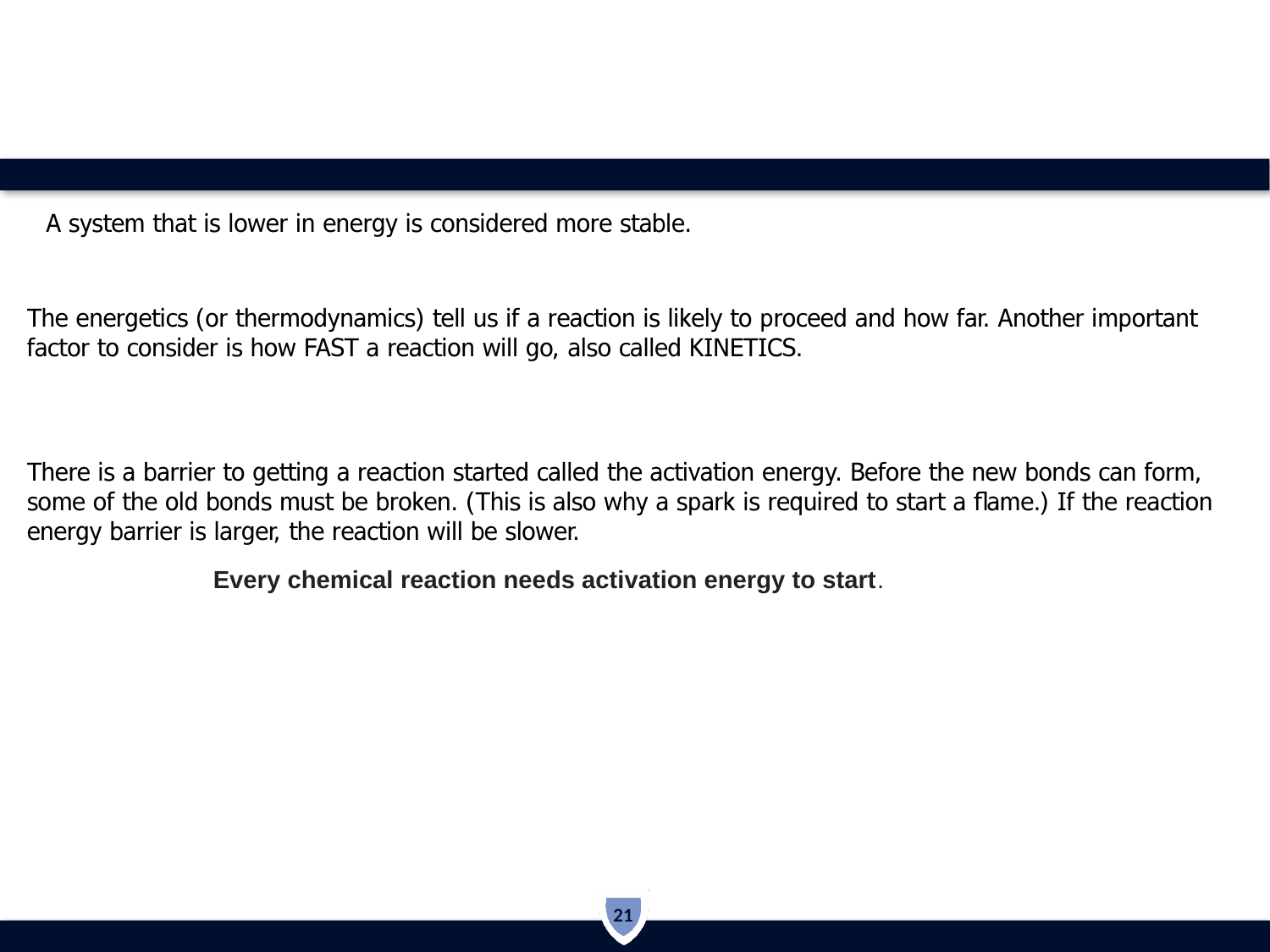

A system that is lower in energy is considered more stable.
The energetics (or thermodynamics) tell us if a reaction is likely to proceed and how far. Another important factor to consider is how FAST a reaction will go, also called KINETICS.
There is a barrier to getting a reaction started called the activation energy. Before the new bonds can form, some of the old bonds must be broken. (This is also why a spark is required to start a flame.) If the reaction energy barrier is larger, the reaction will be slower.
 Every chemical reaction needs activation energy to start.
21